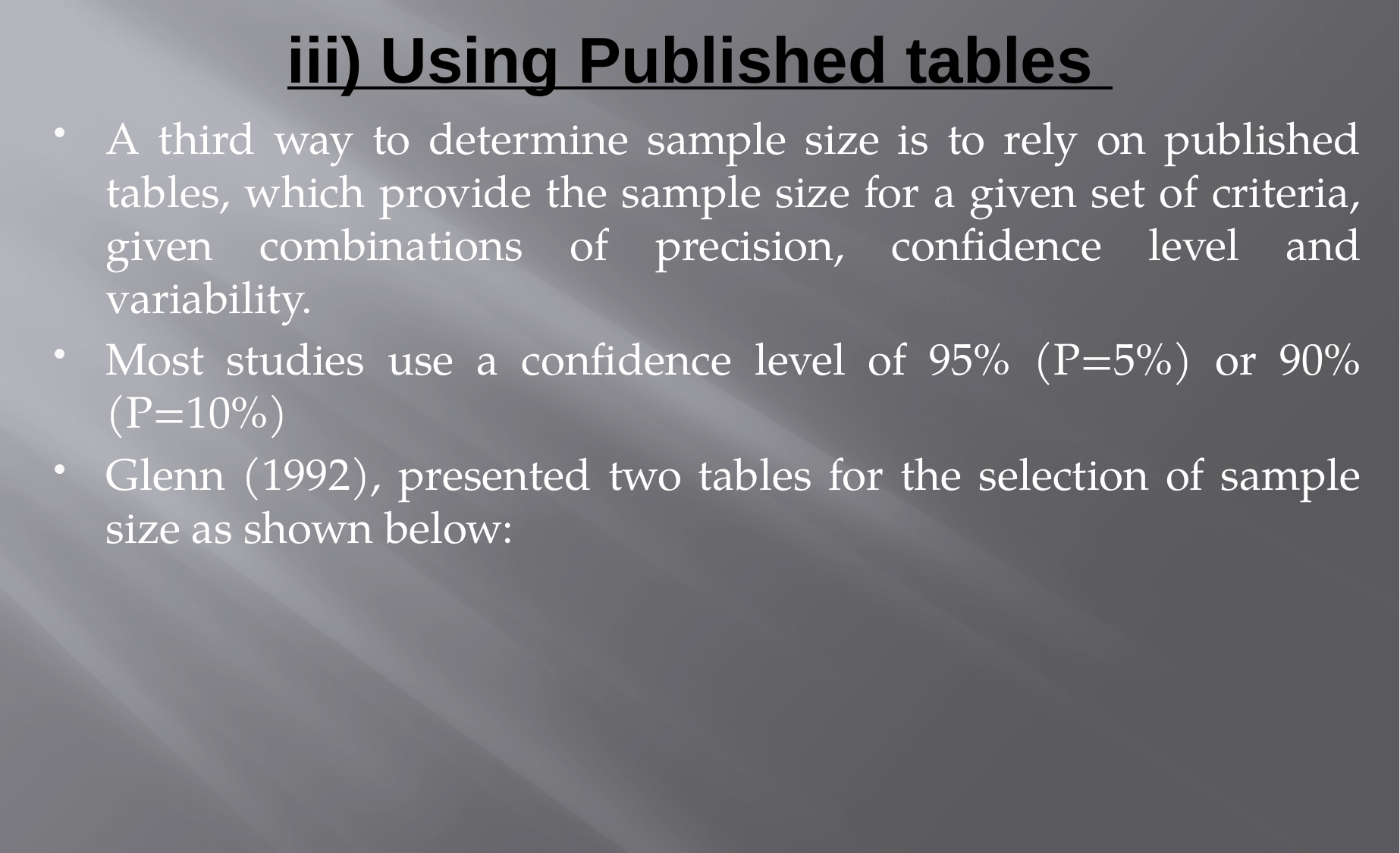

# iii) Using Published tables
A third way to determine sample size is to rely on published tables, which provide the sample size for a given set of criteria, given combinations of precision, confidence level and variability.
Most studies use a confidence level of 95% (P=5%) or 90% (P=10%)
Glenn (1992), presented two tables for the selection of sample size as shown below: